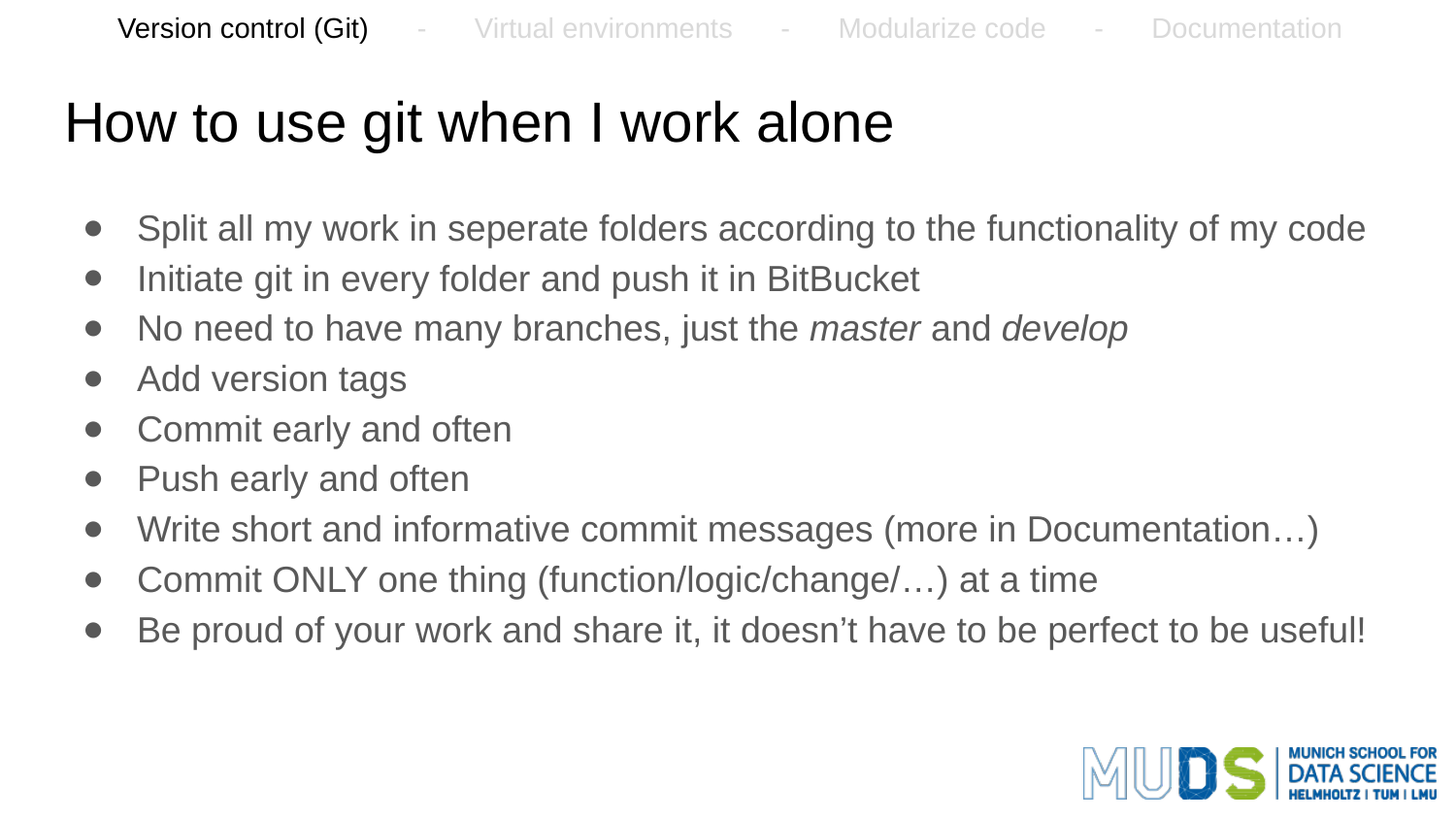

Version control (Git)      -      Virtual environments      -      Modularize code      -      Documentation
# How to use git when I work alone
Split all my work in seperate folders according to the functionality of my code
Initiate git in every folder and push it in BitBucket
No need to have many branches, just the master and develop
Add version tags
Commit early and often
Push early and often
Write short and informative commit messages (more in Documentation…)
Commit ONLY one thing (function/logic/change/…) at a time
Be proud of your work and share it, it doesn’t have to be perfect to be useful!